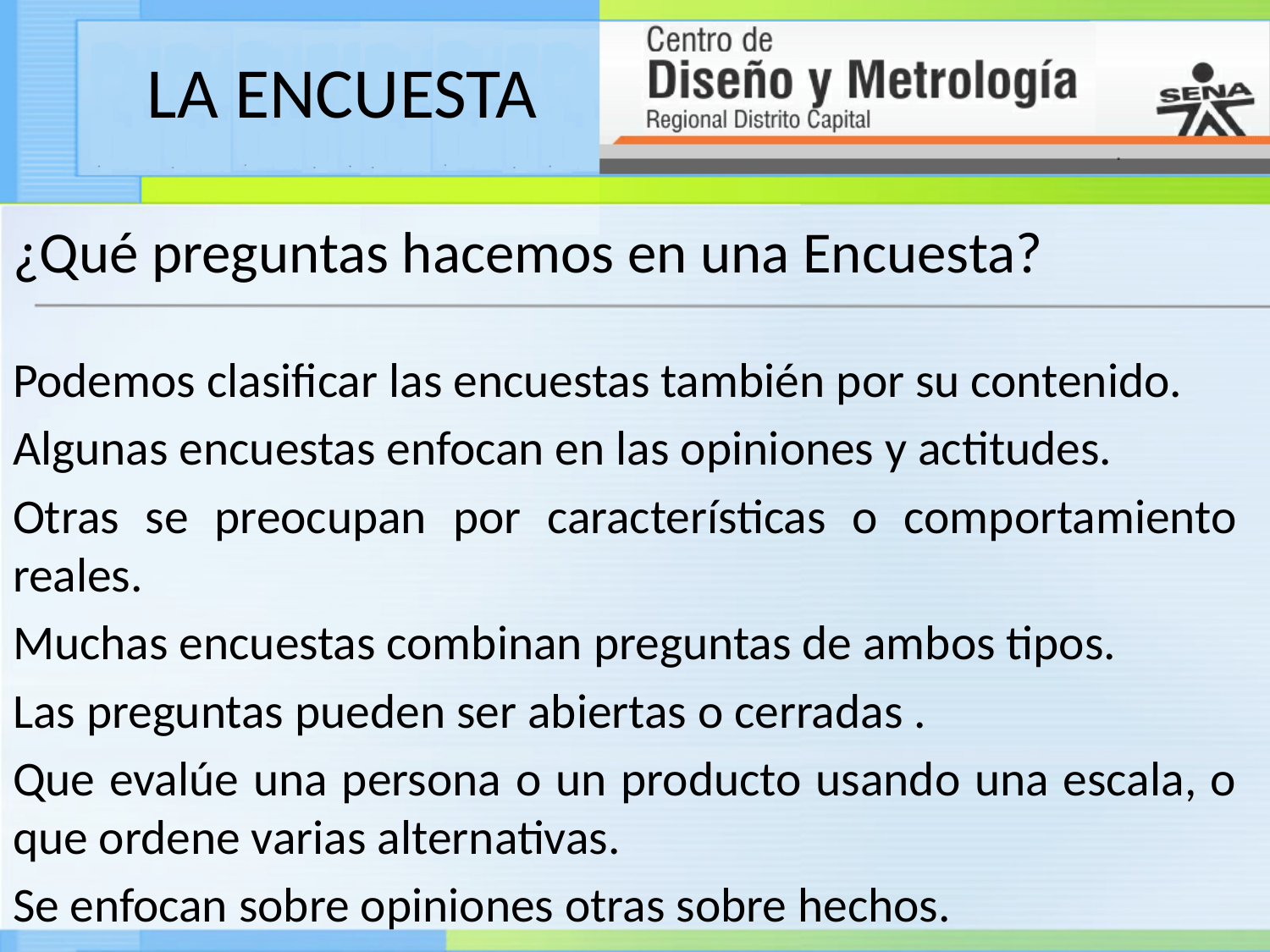

# LA ENCUESTA
¿Qué preguntas hacemos en una Encuesta?

Podemos clasificar las encuestas también por su contenido.
Algunas encuestas enfocan en las opiniones y actitudes.
Otras se preocupan por características o comportamiento reales.
Muchas encuestas combinan preguntas de ambos tipos.
Las preguntas pueden ser abiertas o cerradas .
Que evalúe una persona o un producto usando una escala, o que ordene varias alternativas.
Se enfocan sobre opiniones otras sobre hechos.